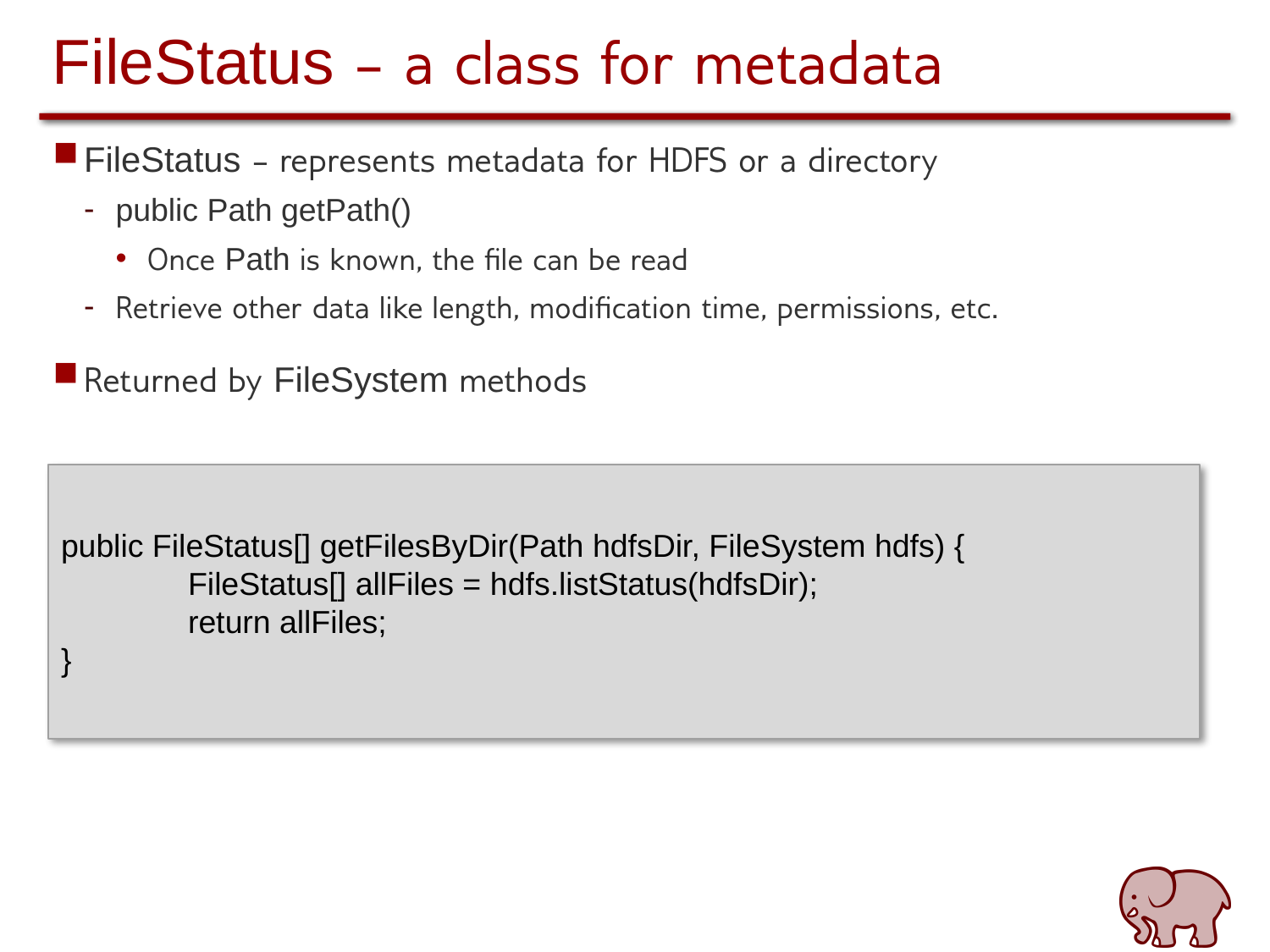

# FileStatus – a class for metadata
FileStatus – represents metadata for HDFS or a directory
public Path getPath()
Once Path is known, the file can be read
Retrieve other data like length, modification time, permissions, etc.
Returned by FileSystem methods
public FileStatus[] getFilesByDir(Path hdfsDir, FileSystem hdfs) {
	FileStatus[] allFiles = hdfs.listStatus(hdfsDir);
	return allFiles;
}